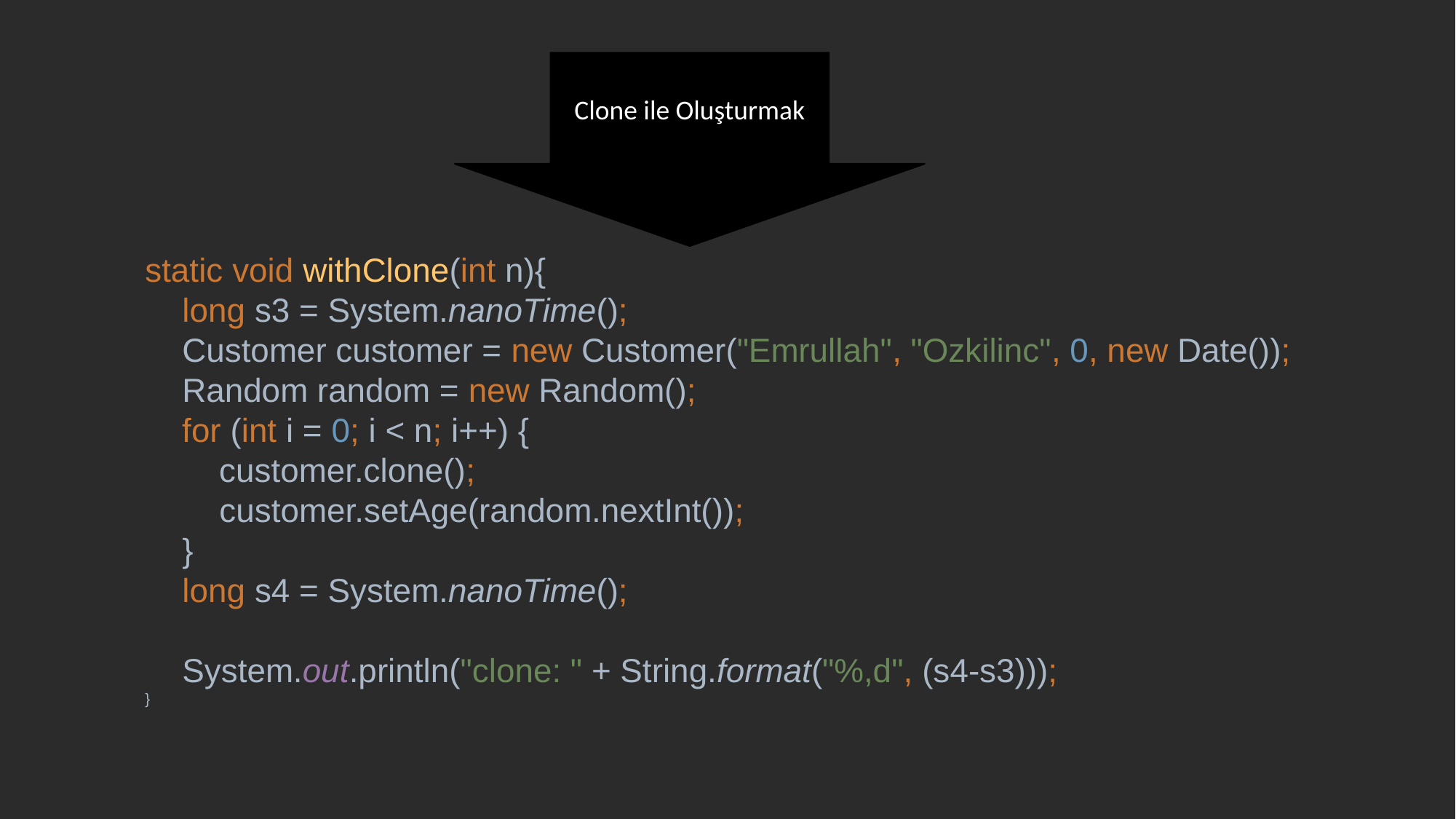

Clone ile Oluşturmak

static void withClone(int n){
    long s3 = System.nanoTime();
    Customer customer = new Customer("Emrullah", "Ozkilinc", 0, new Date());
    Random random = new Random();
    for (int i = 0; i < n; i++) {
        customer.clone();
        customer.setAge(random.nextInt());
    }
    long s4 = System.nanoTime();
    System.out.println("clone: " + String.format("%,d", (s4-s3)));
}